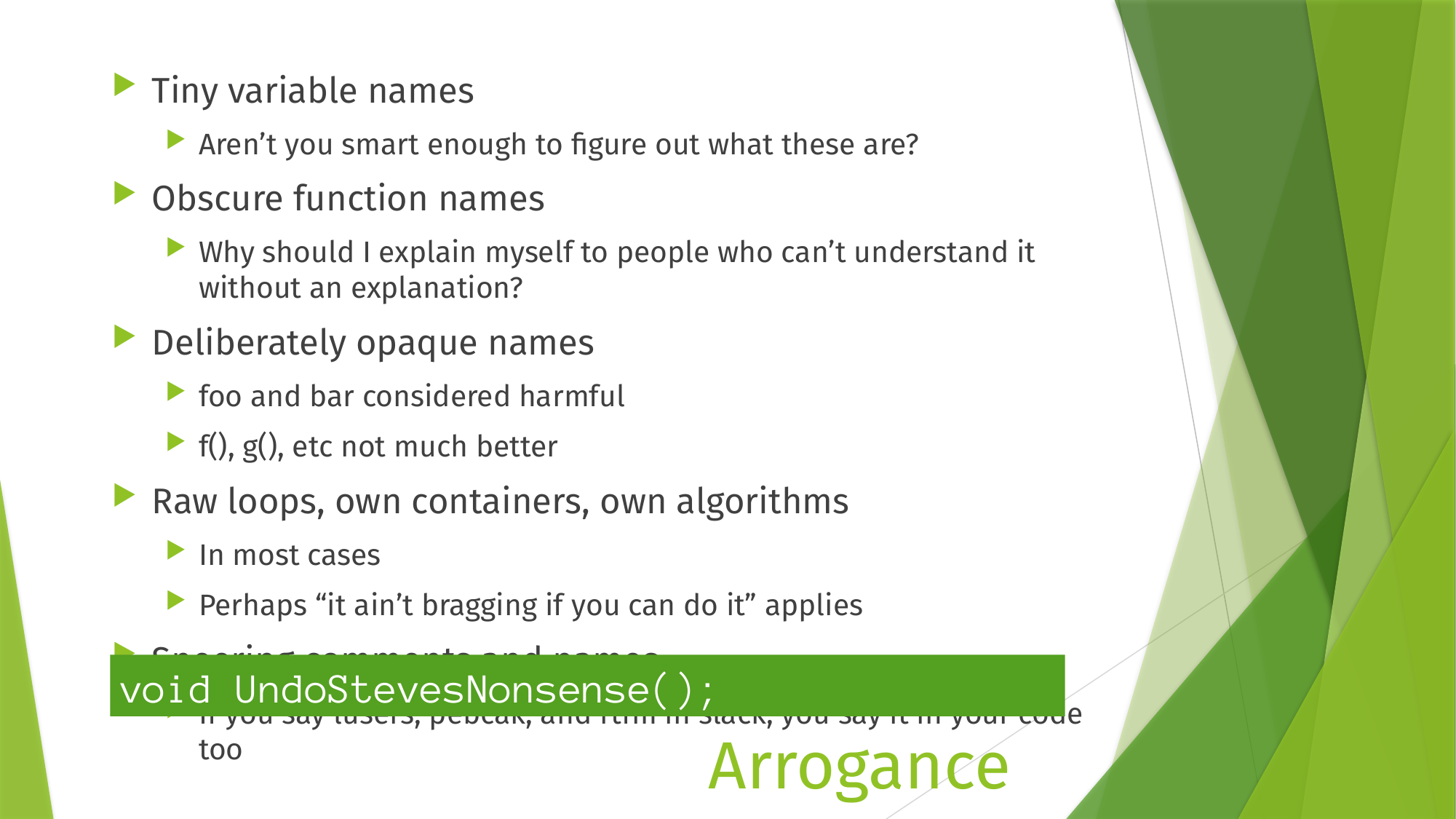

Tiny variable names
Aren’t you smart enough to figure out what these are?
Obscure function names
Why should I explain myself to people who can’t understand it without an explanation?
Deliberately opaque names
foo and bar considered harmful
f(), g(), etc not much better
Raw loops, own containers, own algorithms
In most cases
Perhaps “it ain’t bragging if you can do it” applies
Sneering comments and names
If you say lusers, pebcak, and rtfm in slack, you say it in your code too
void UndoStevesNonsense();
# Arrogance